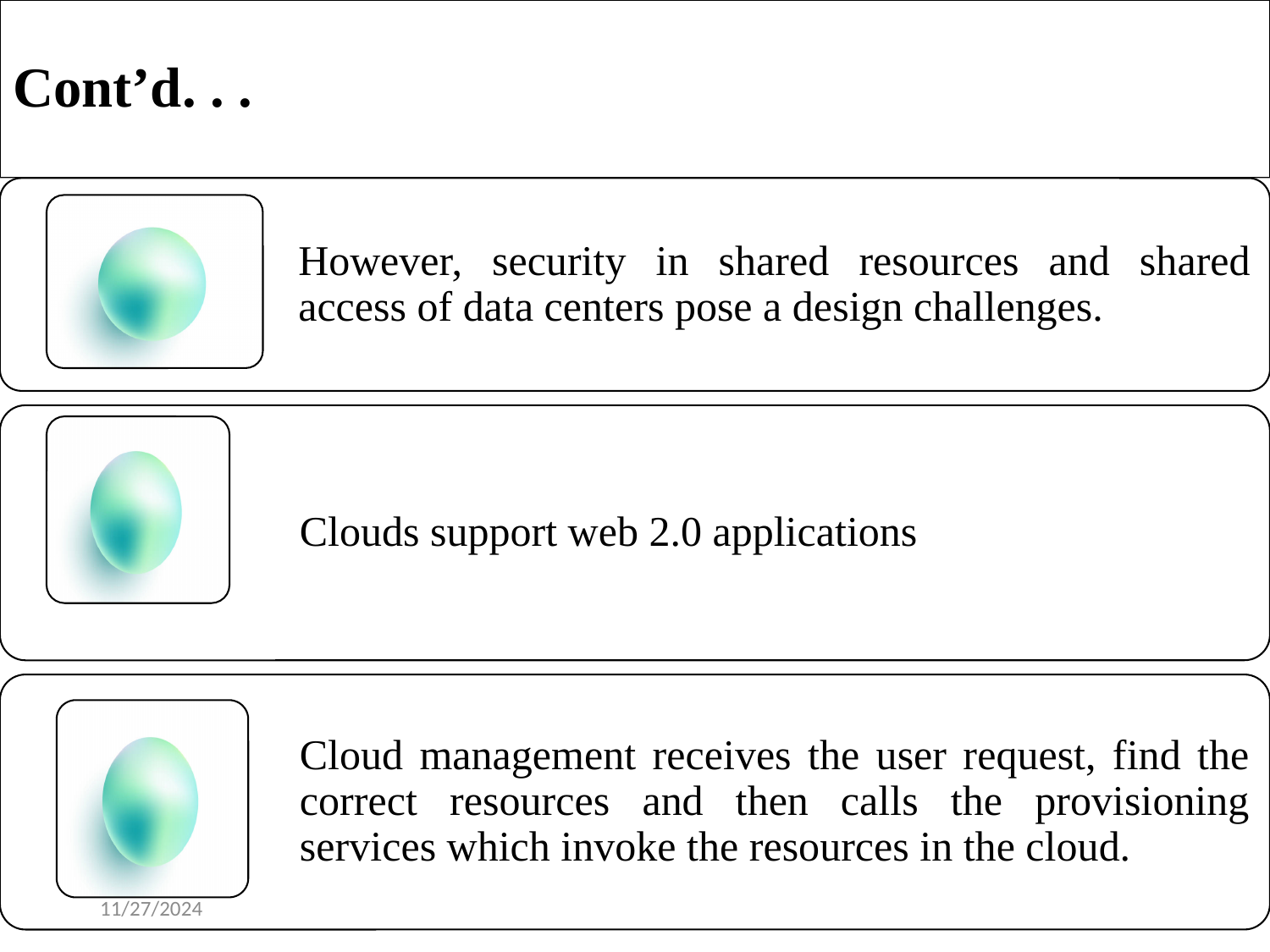

# Cont’d. . .
However, security in shared resources and shared access of data centers pose a design challenges.
Clouds support web 2.0 applications
Cloud management receives the user request, find the correct resources and then calls the provisioning services which invoke the resources in the cloud.
11/27/2024
5